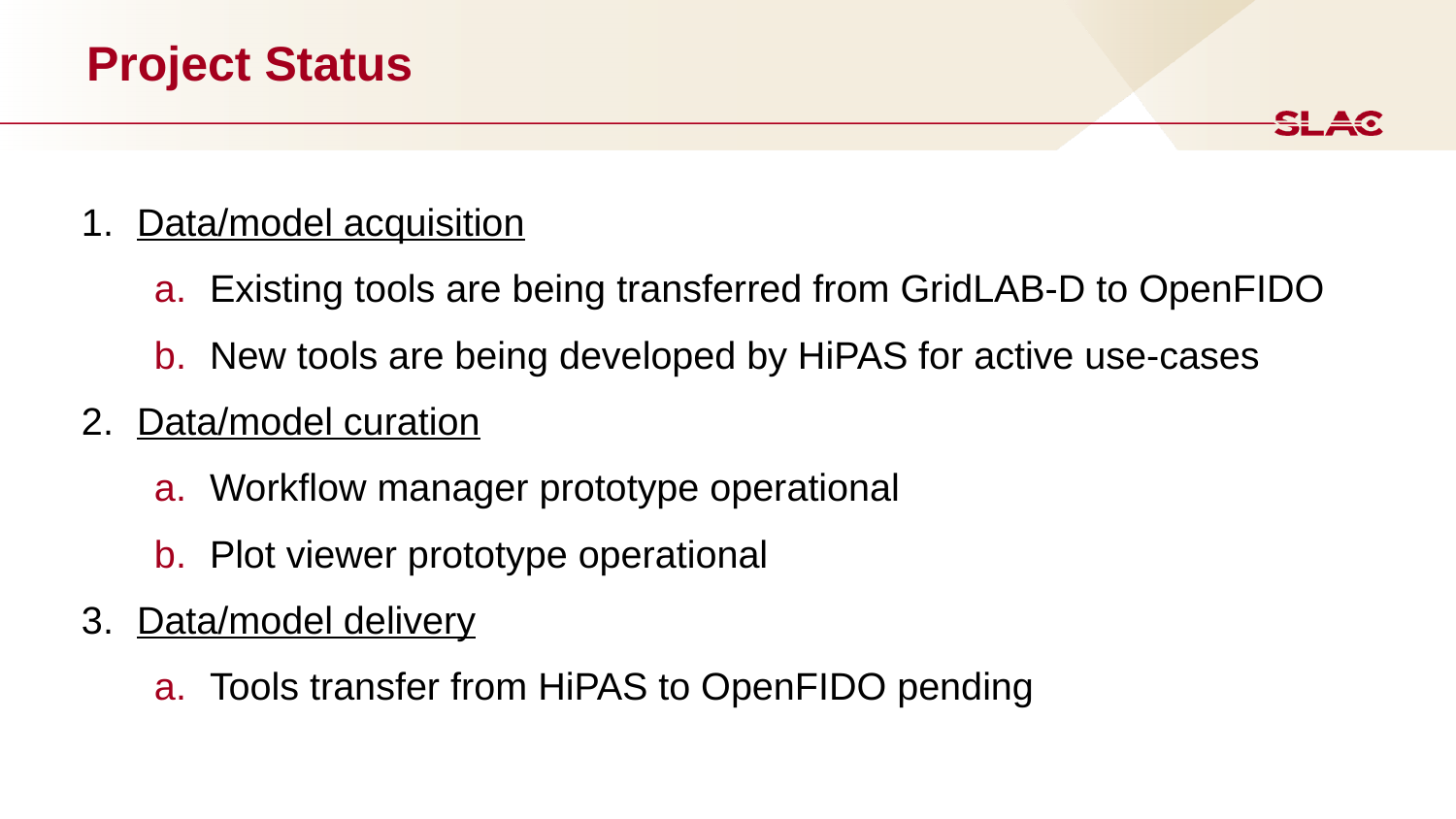

# Project Status
Data/model acquisition
Existing tools are being transferred from GridLAB-D to OpenFIDO
New tools are being developed by HiPAS for active use-cases
Data/model curation
Workflow manager prototype operational
Plot viewer prototype operational
Data/model delivery
Tools transfer from HiPAS to OpenFIDO pending